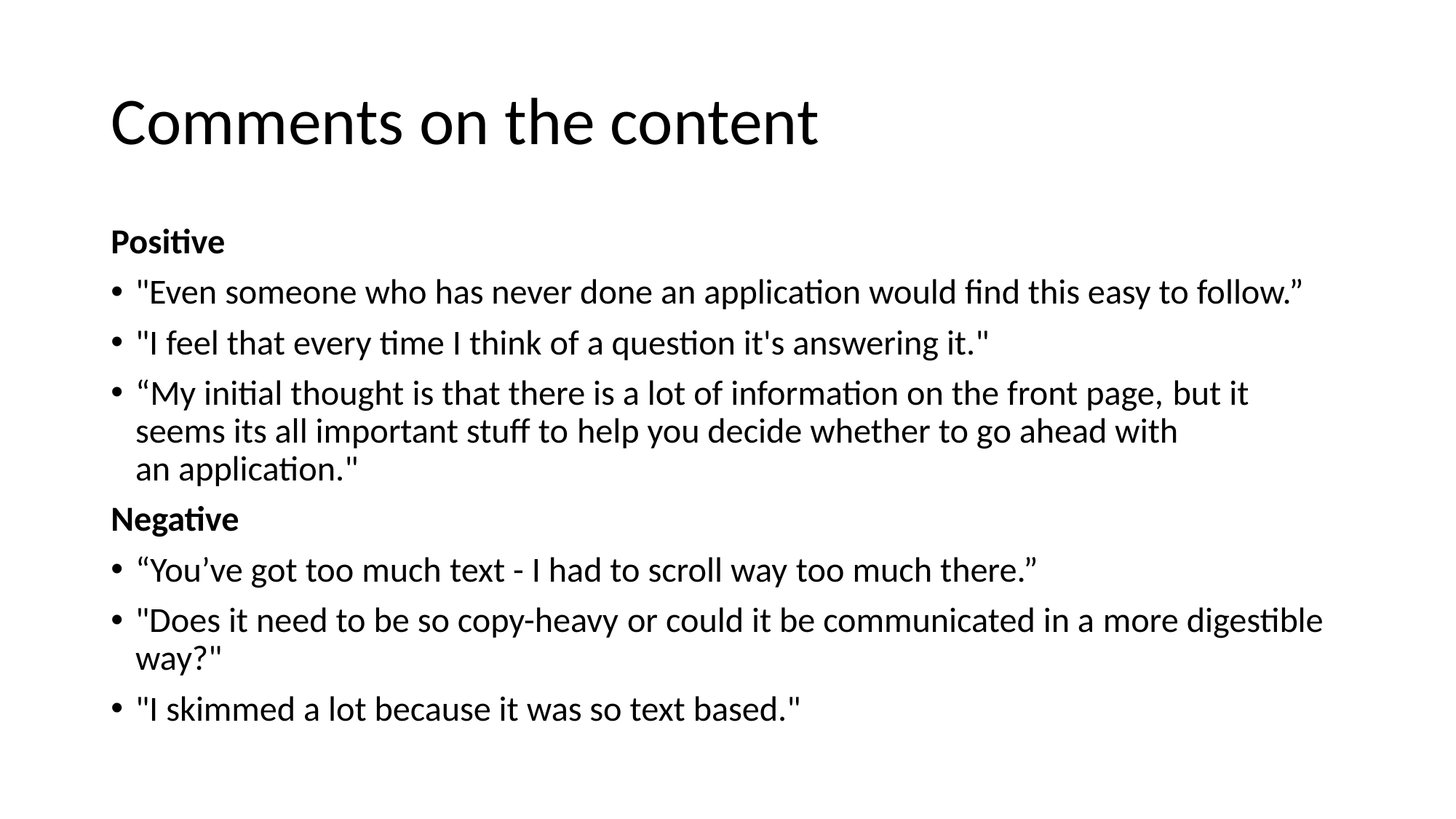

# Comments on the content
Positive
"Even someone who has never done an application would find this easy to follow.”
"I feel that every time I think of a question it's answering it."
“My initial thought is that there is a lot of information on the front page, but it seems its all important stuff to help you decide whether to go ahead with an application."
Negative
“You’ve got too much text - I had to scroll way too much there.”
"Does it need to be so copy-heavy or could it be communicated in a more digestible way?"
"I skimmed a lot because it was so text based."